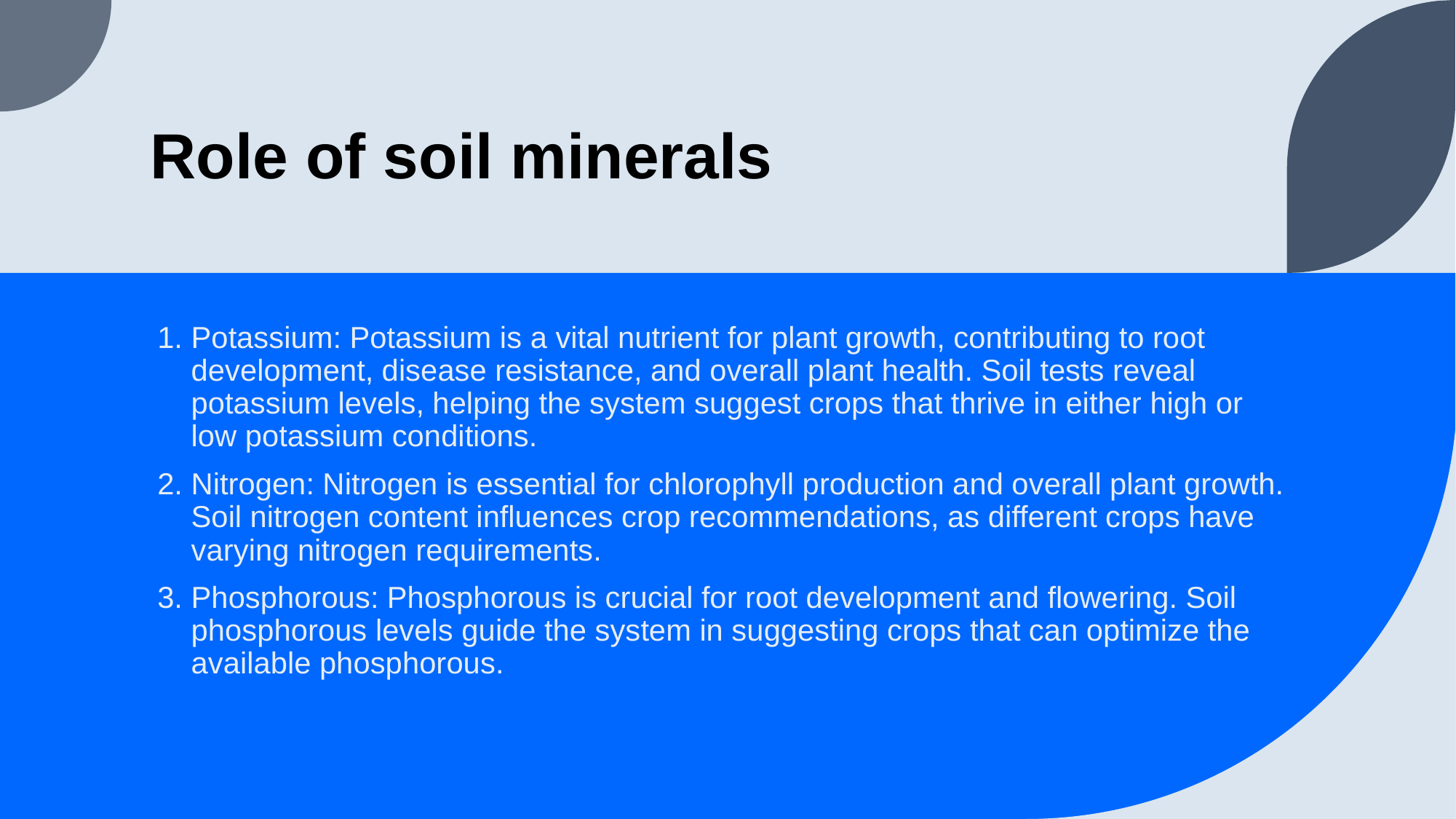

# Role of soil minerals
Potassium: Potassium is a vital nutrient for plant growth, contributing to root development, disease resistance, and overall plant health. Soil tests reveal potassium levels, helping the system suggest crops that thrive in either high or low potassium conditions.
Nitrogen: Nitrogen is essential for chlorophyll production and overall plant growth. Soil nitrogen content influences crop recommendations, as different crops have varying nitrogen requirements.
Phosphorous: Phosphorous is crucial for root development and flowering. Soil phosphorous levels guide the system in suggesting crops that can optimize the available phosphorous.